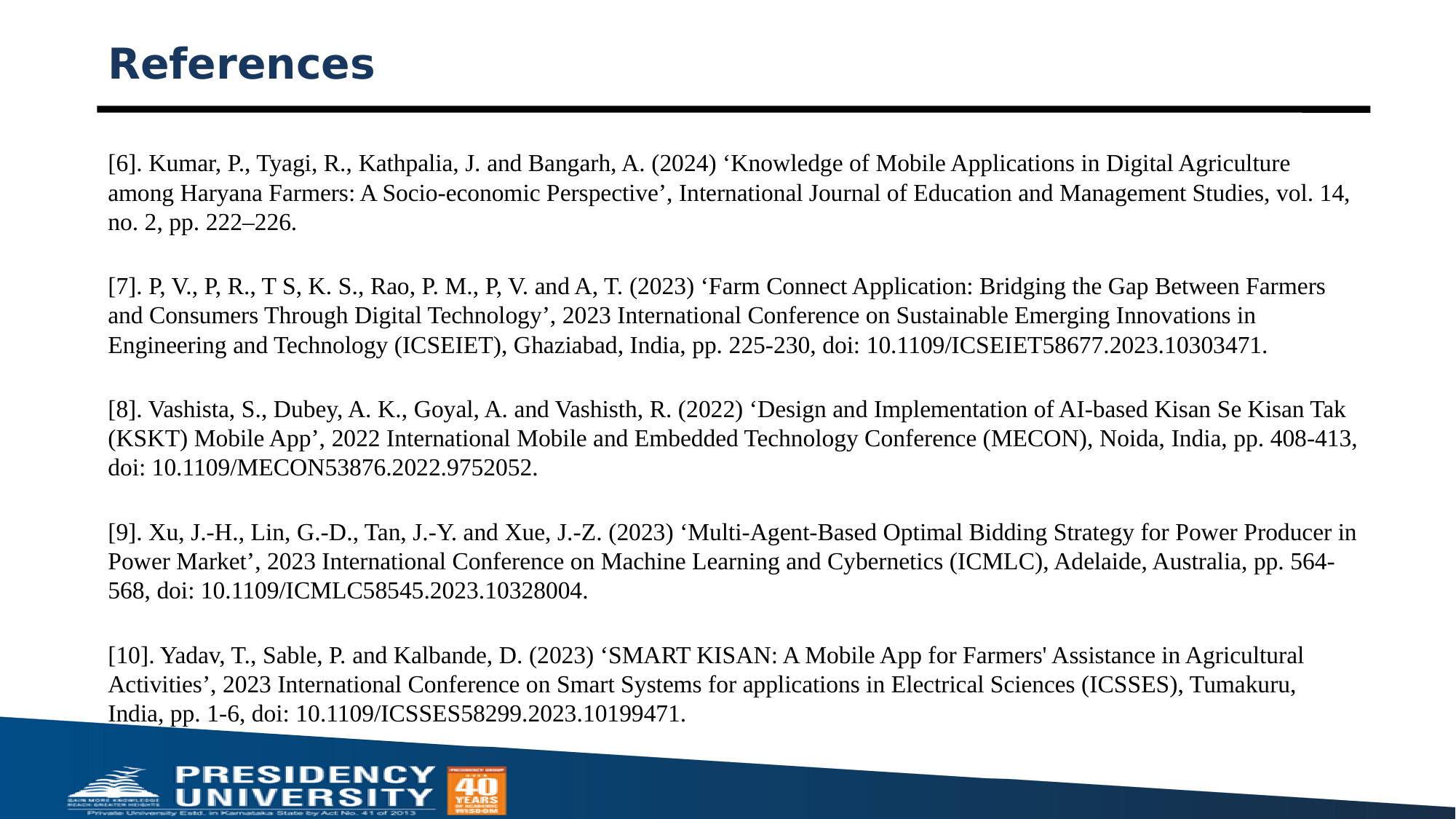

# References
[6]. Kumar, P., Tyagi, R., Kathpalia, J. and Bangarh, A. (2024) ‘Knowledge of Mobile Applications in Digital Agriculture among Haryana Farmers: A Socio-economic Perspective’, International Journal of Education and Management Studies, vol. 14, no. 2, pp. 222–226.

[7]. P, V., P, R., T S, K. S., Rao, P. M., P, V. and A, T. (2023) ‘Farm Connect Application: Bridging the Gap Between Farmers and Consumers Through Digital Technology’, 2023 International Conference on Sustainable Emerging Innovations in Engineering and Technology (ICSEIET), Ghaziabad, India, pp. 225-230, doi: 10.1109/ICSEIET58677.2023.10303471.

[8]. Vashista, S., Dubey, A. K., Goyal, A. and Vashisth, R. (2022) ‘Design and Implementation of AI-based Kisan Se Kisan Tak (KSKT) Mobile App’, 2022 International Mobile and Embedded Technology Conference (MECON), Noida, India, pp. 408-413, doi: 10.1109/MECON53876.2022.9752052.

[9]. Xu, J.-H., Lin, G.-D., Tan, J.-Y. and Xue, J.-Z. (2023) ‘Multi-Agent-Based Optimal Bidding Strategy for Power Producer in Power Market’, 2023 International Conference on Machine Learning and Cybernetics (ICMLC), Adelaide, Australia, pp. 564-568, doi: 10.1109/ICMLC58545.2023.10328004.

[10]. Yadav, T., Sable, P. and Kalbande, D. (2023) ‘SMART KISAN: A Mobile App for Farmers' Assistance in Agricultural Activities’, 2023 International Conference on Smart Systems for applications in Electrical Sciences (ICSSES), Tumakuru, India, pp. 1-6, doi: 10.1109/ICSSES58299.2023.10199471.